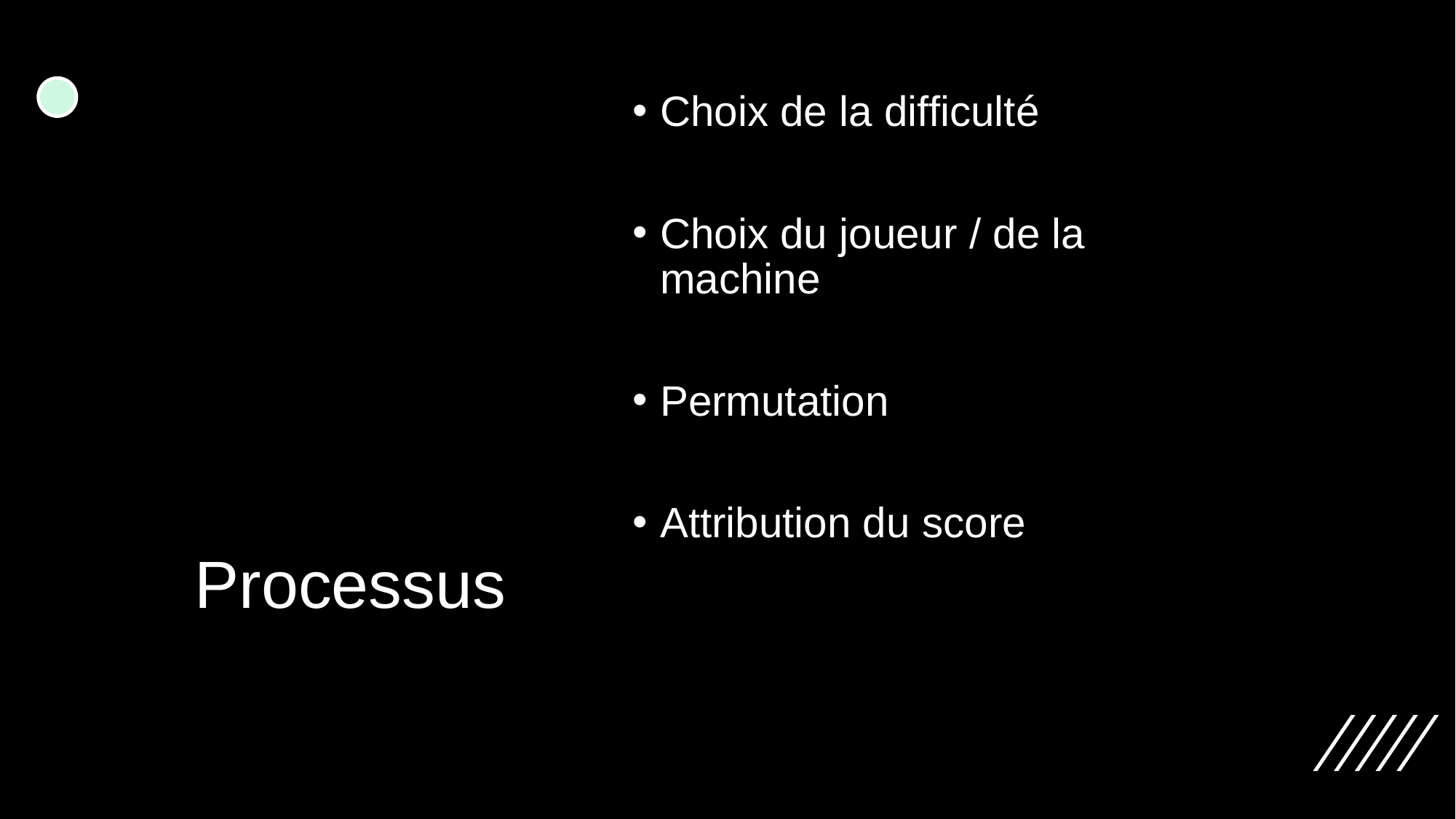

Choix de la difficulté

Choix du joueur / de la machine

Permutation

Attribution du score
# Processus